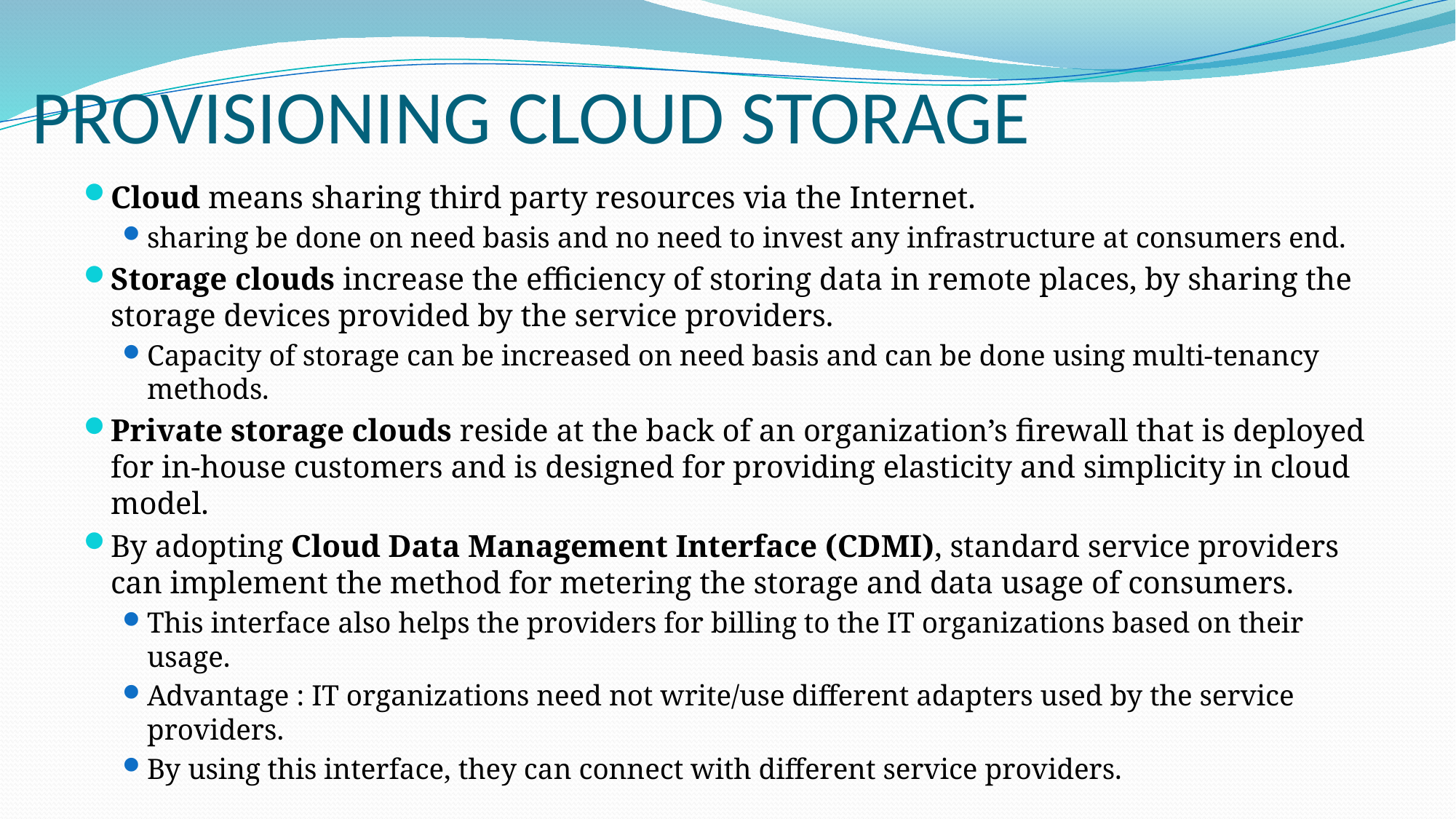

# PROVISIONING CLOUD STORAGE
Cloud means sharing third party resources via the Internet.
sharing be done on need basis and no need to invest any infrastructure at consumers end.
Storage clouds increase the efficiency of storing data in remote places, by sharing the storage devices provided by the service providers.
Capacity of storage can be increased on need basis and can be done using multi-tenancy methods.
Private storage clouds reside at the back of an organization’s firewall that is deployed for in-house customers and is designed for providing elasticity and simplicity in cloud model.
By adopting Cloud Data Management Interface (CDMI), standard service providers can implement the method for metering the storage and data usage of consumers.
This interface also helps the providers for billing to the IT organizations based on their usage.
Advantage : IT organizations need not write/use different adapters used by the service providers.
By using this interface, they can connect with different service providers.